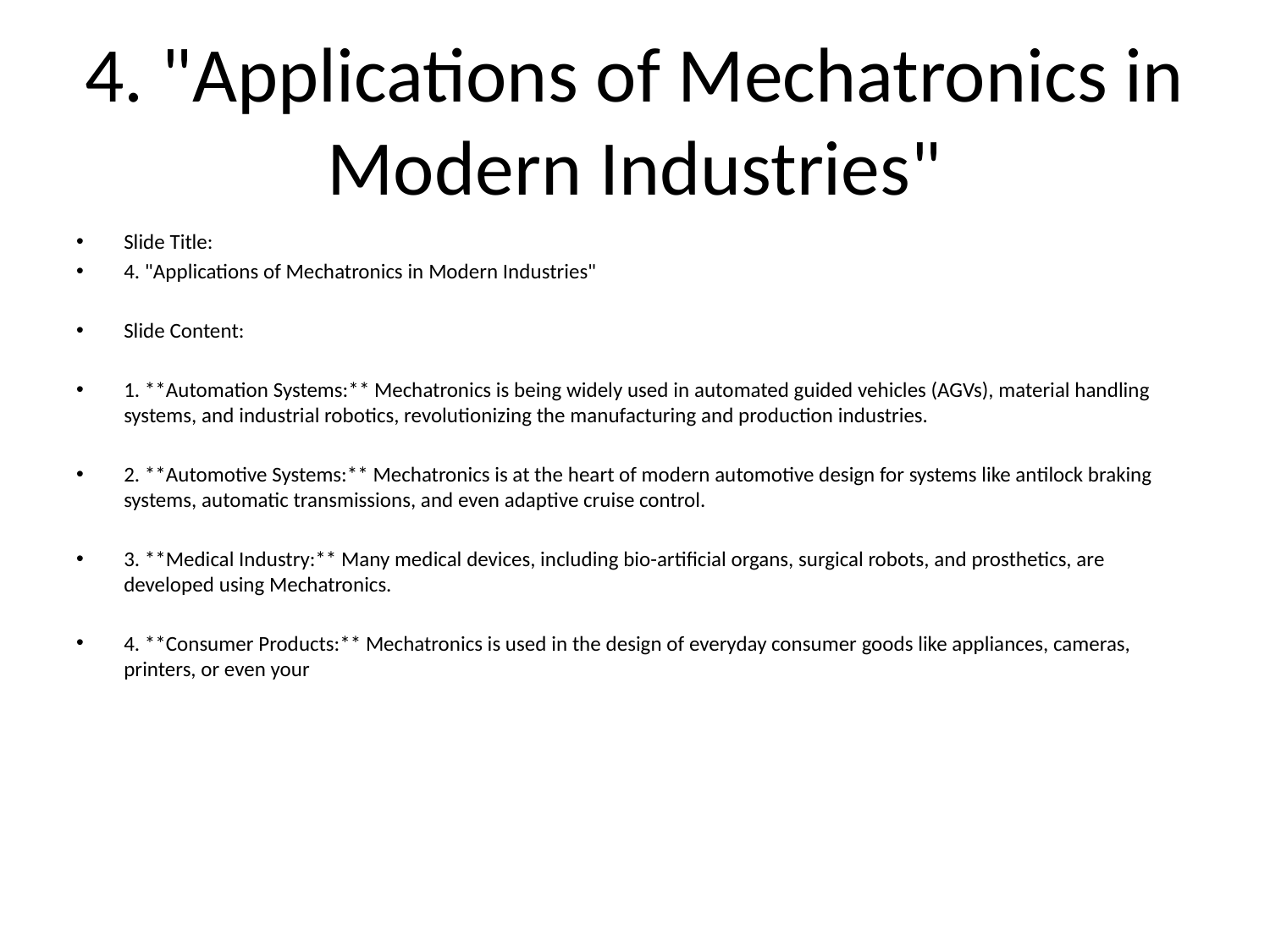

# 4. "Applications of Mechatronics in Modern Industries"
Slide Title:
4. "Applications of Mechatronics in Modern Industries"

Slide Content:

1. **Automation Systems:** Mechatronics is being widely used in automated guided vehicles (AGVs), material handling systems, and industrial robotics, revolutionizing the manufacturing and production industries.

2. **Automotive Systems:** Mechatronics is at the heart of modern automotive design for systems like antilock braking systems, automatic transmissions, and even adaptive cruise control.

3. **Medical Industry:** Many medical devices, including bio-artificial organs, surgical robots, and prosthetics, are developed using Mechatronics.

4. **Consumer Products:** Mechatronics is used in the design of everyday consumer goods like appliances, cameras, printers, or even your